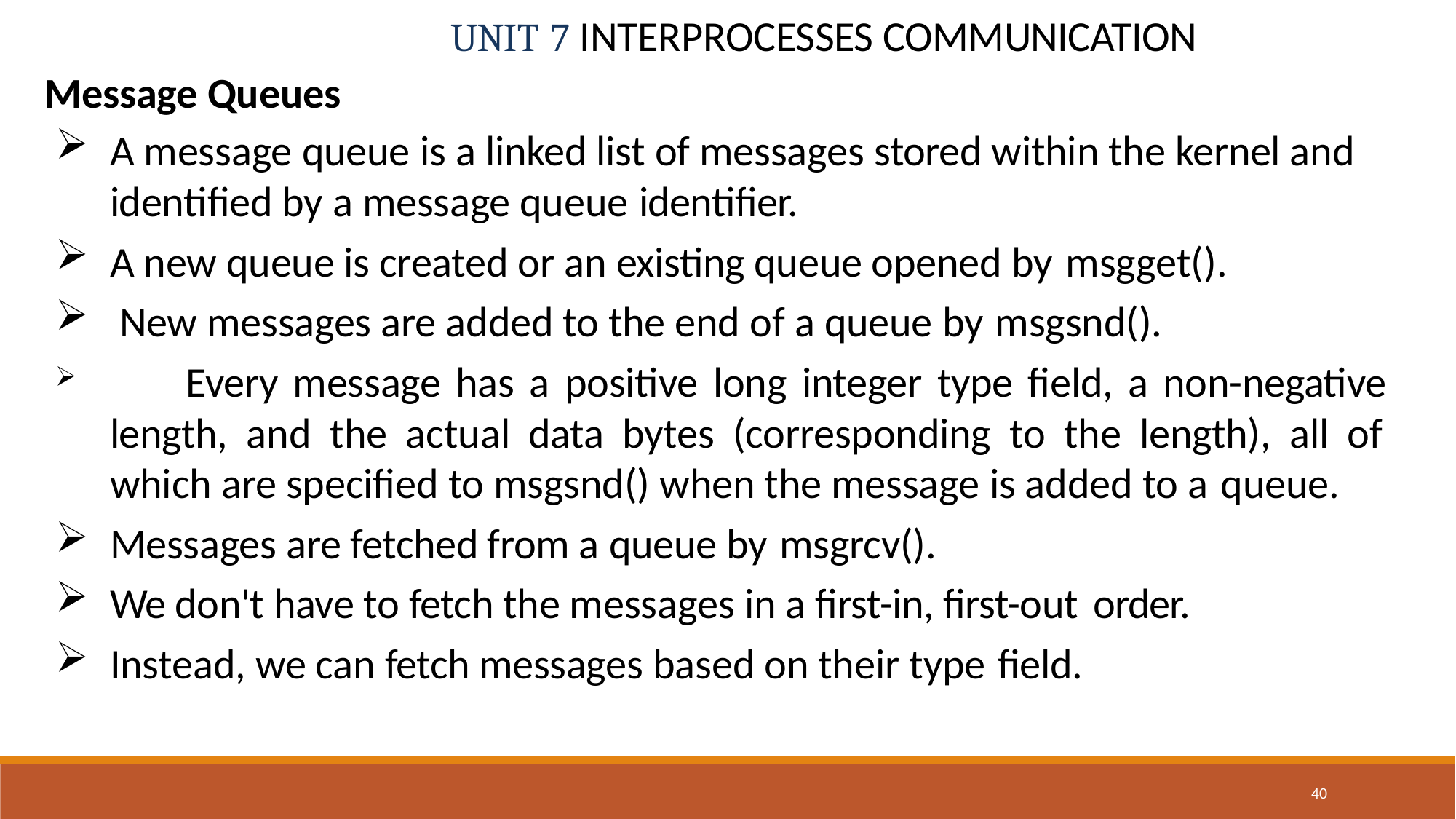

UNIT 7 INTERPROCESSES COMMUNICATION
Message Queues
A message queue is a linked list of messages stored within the kernel and  identified by a message queue identifier.
A new queue is created or an existing queue opened by msgget().
New messages are added to the end of a queue by msgsnd().
	Every message has a positive long integer type field, a non-negative  length, and the actual data bytes (corresponding to the length), all of  which are specified to msgsnd() when the message is added to a queue.
Messages are fetched from a queue by msgrcv().
We don't have to fetch the messages in a first-in, first-out order.
Instead, we can fetch messages based on their type field.

40